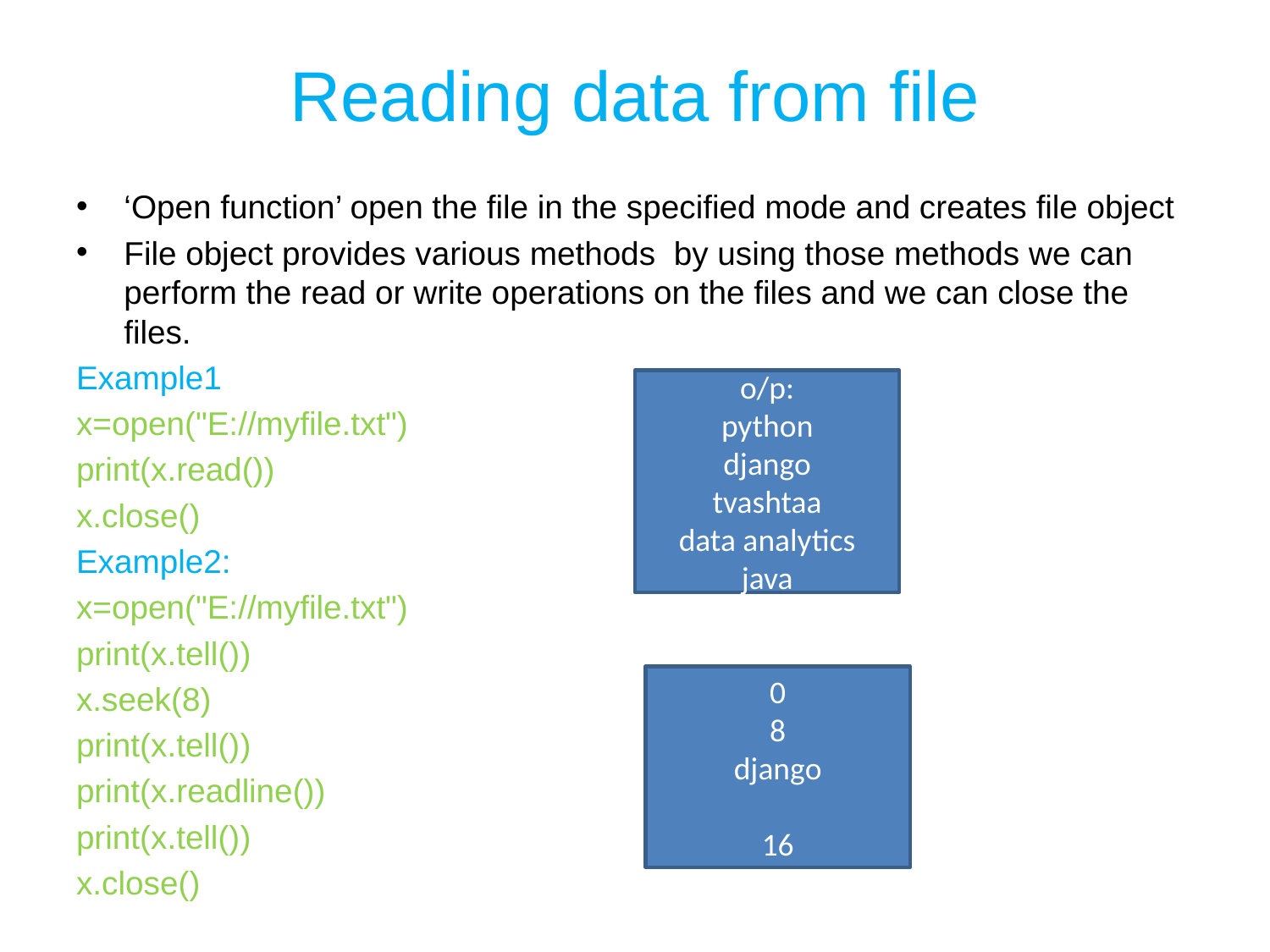

# Reading data from file
‘Open function’ open the file in the specified mode and creates file object
File object provides various methods  by using those methods we can perform the read or write operations on the files and we can close the files.
Example1
x=open("E://myfile.txt")
print(x.read())
x.close()
Example2:
x=open("E://myfile.txt")
print(x.tell())
x.seek(8)
print(x.tell())
print(x.readline())
print(x.tell())
x.close()
o/p:
python
django
tvashtaa
data analytics
java
0
8
django

16